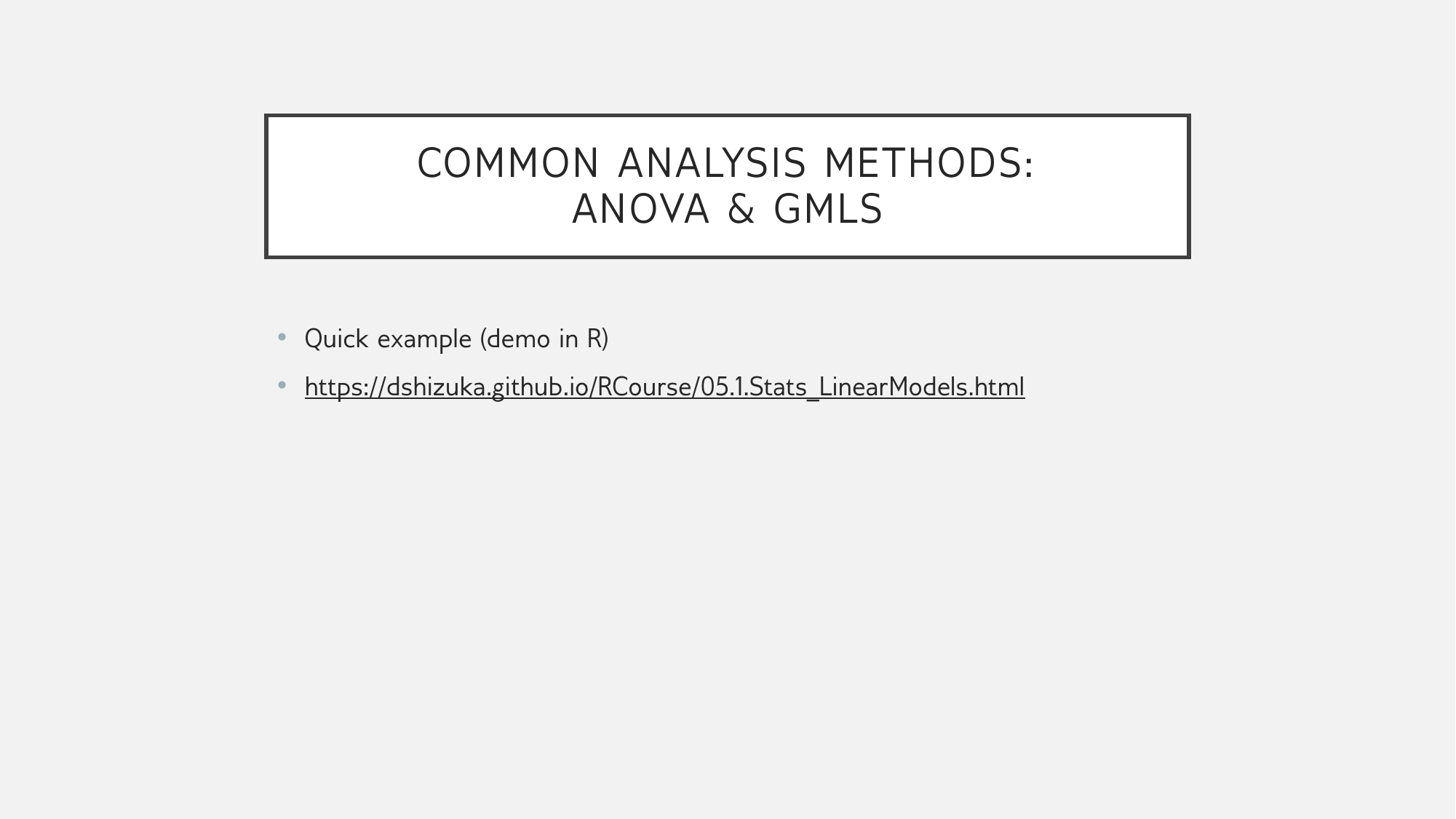

# Common Analysis Methods: ANOVA & GMLs
Quick example (demo in R)
https://dshizuka.github.io/RCourse/05.1.Stats_LinearModels.html